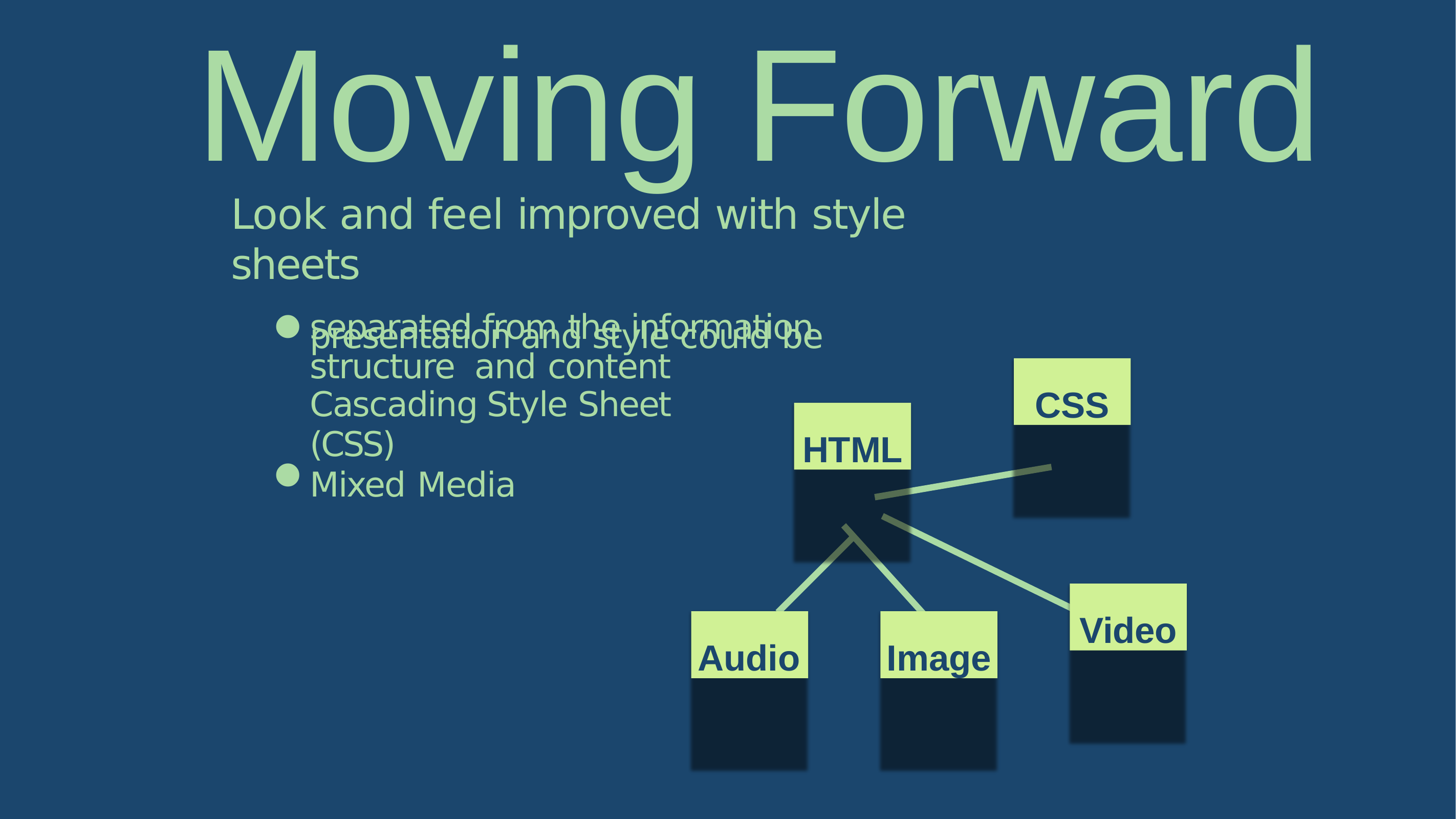

Moving Forward
Look and feel improved with style sheets
presentation and style could be
separated from the information structure  and content

CSS
Cascading Style Sheet (CSS)
Mixed Media

HTML

Video

Audio

Image